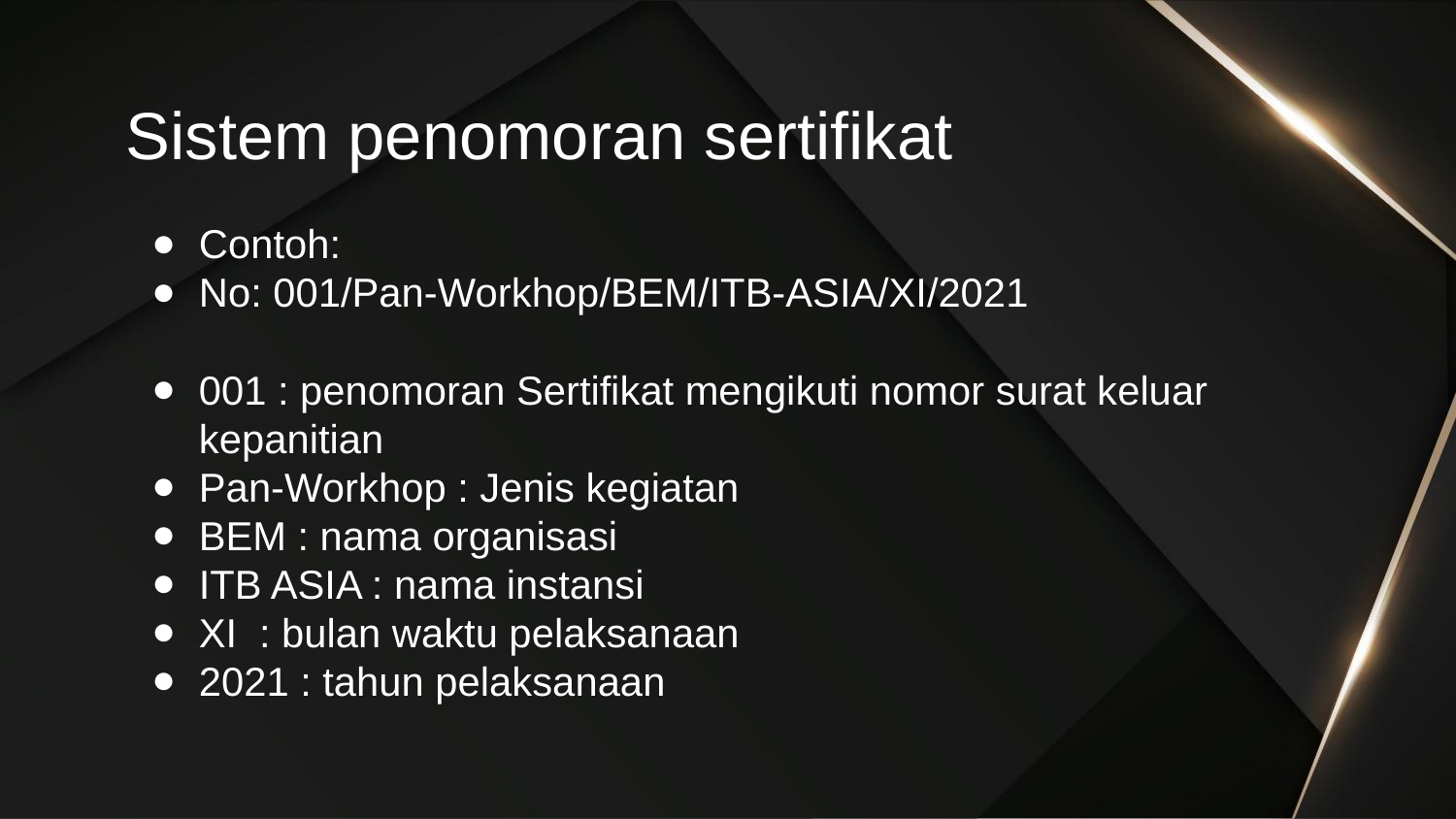

# Sistem penomoran sertifikat
Contoh:
No: 001/Pan-Workhop/BEM/ITB-ASIA/XI/2021

001 : penomoran Sertifikat mengikuti nomor surat keluar  kepanitian
Pan-Workhop : Jenis kegiatan
BEM : nama organisasi
ITB ASIA : nama instansi
XI  : bulan waktu pelaksanaan
2021 : tahun pelaksanaan